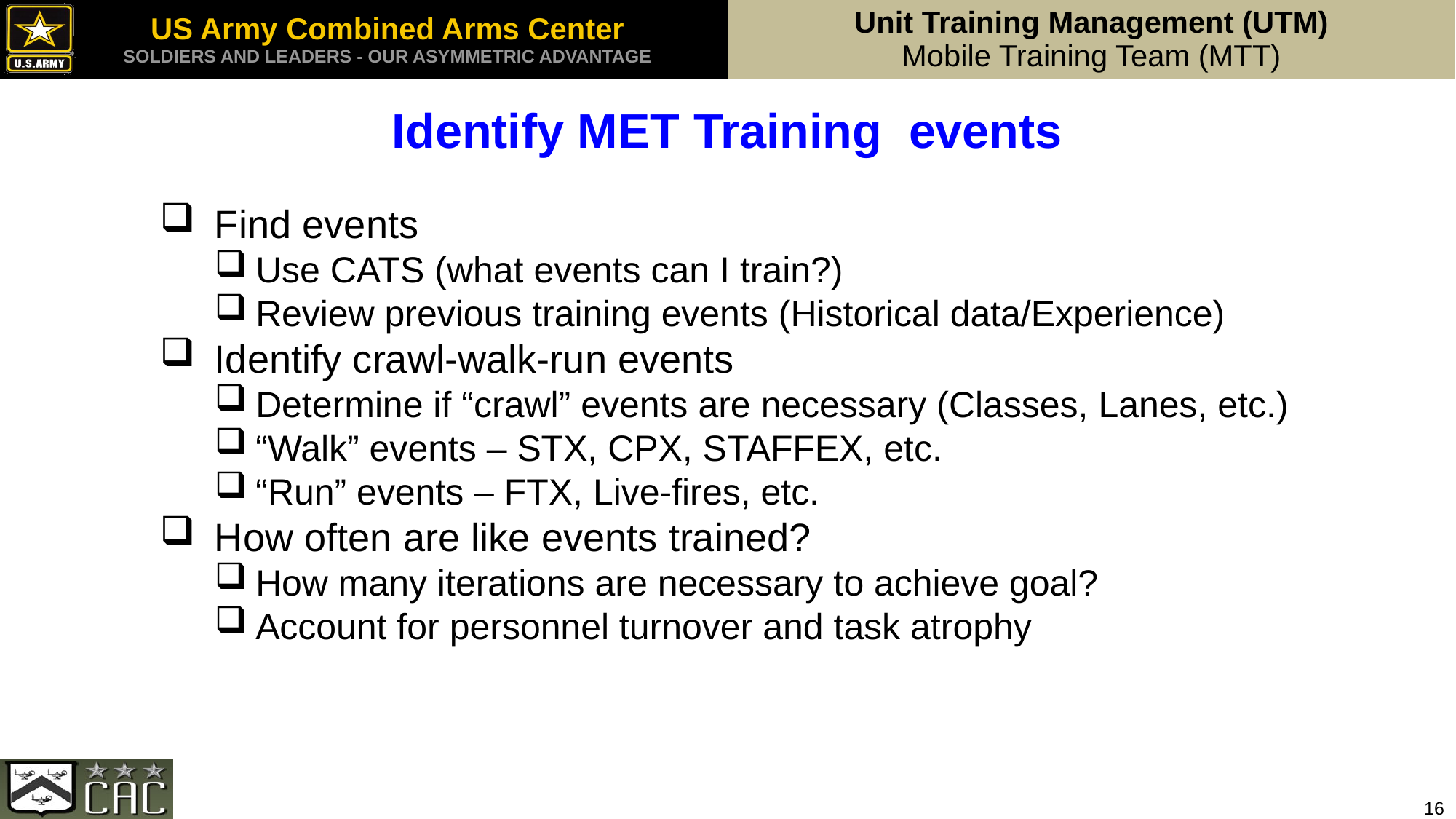

Identify MET Training  events
Find events
Use CATS (what events can I train?)
Review previous training events (Historical data/Experience)
Identify crawl-walk-run events
Determine if “crawl” events are necessary (Classes, Lanes, etc.)
“Walk” events – STX, CPX, STAFFEX, etc.
“Run” events – FTX, Live-fires, etc.
How often are like events trained?
How many iterations are necessary to achieve goal?
Account for personnel turnover and task atrophy

16